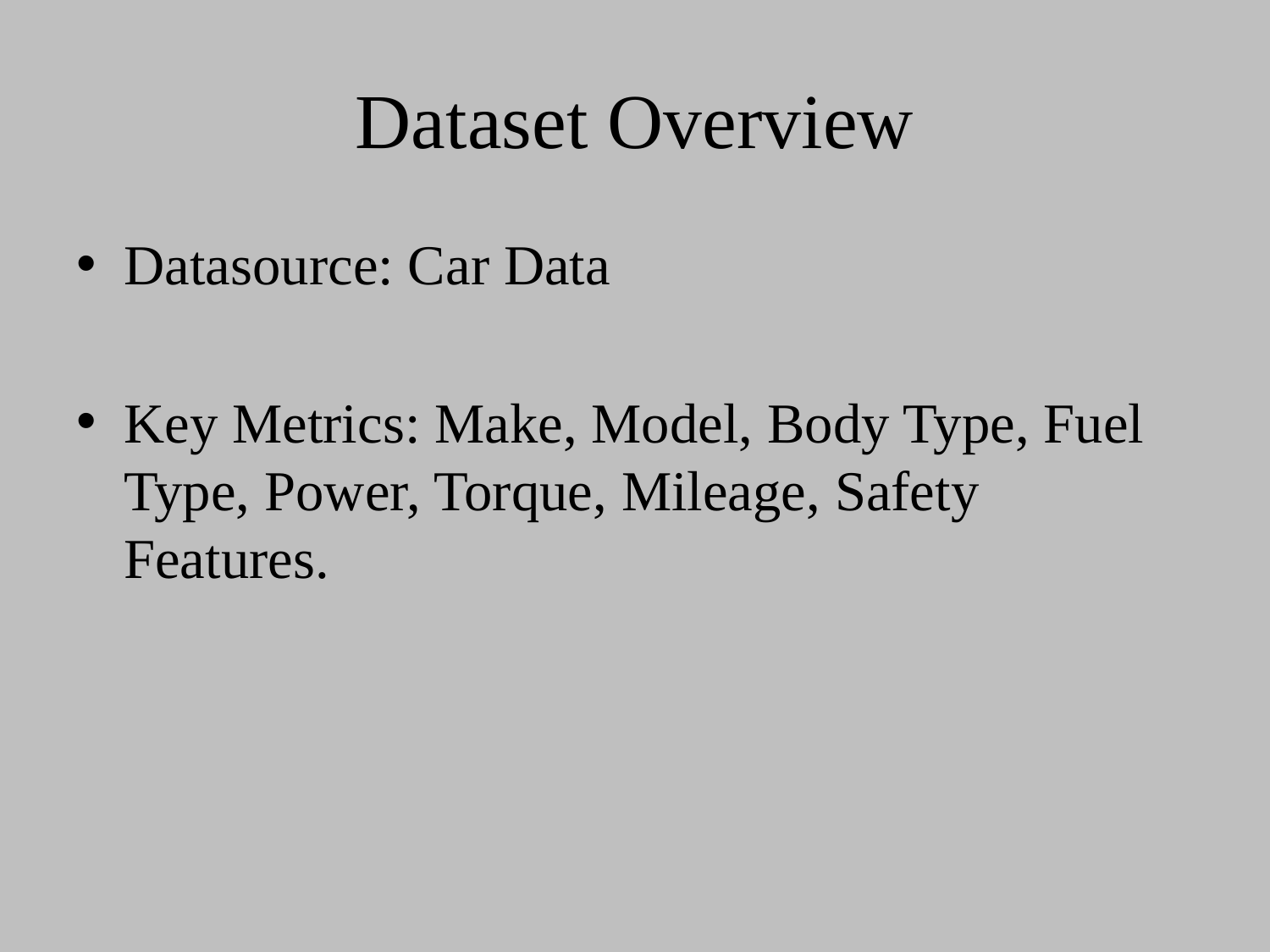

# Dataset Overview
Datasource: Car Data

Key Metrics: Make, Model, Body Type, Fuel Type, Power, Torque, Mileage, Safety Features.